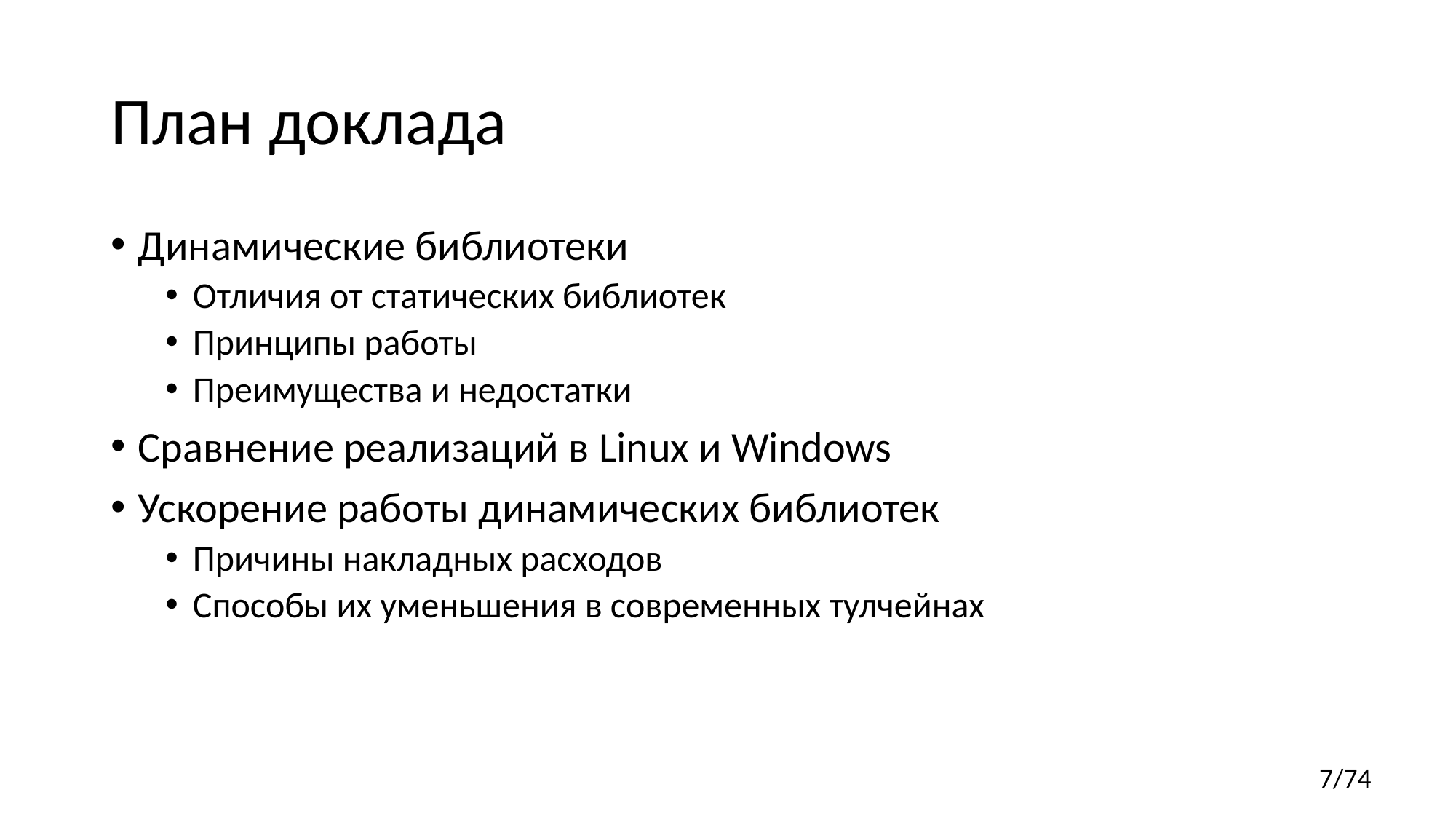

# План доклада
Динамические библиотеки
Отличия от статических библиотек
Принципы работы
Преимущества и недостатки
Сравнение реализаций в Linux и Windows
Ускорение работы динамических библиотек
Причины накладных расходов
Способы их уменьшения в современных тулчейнах